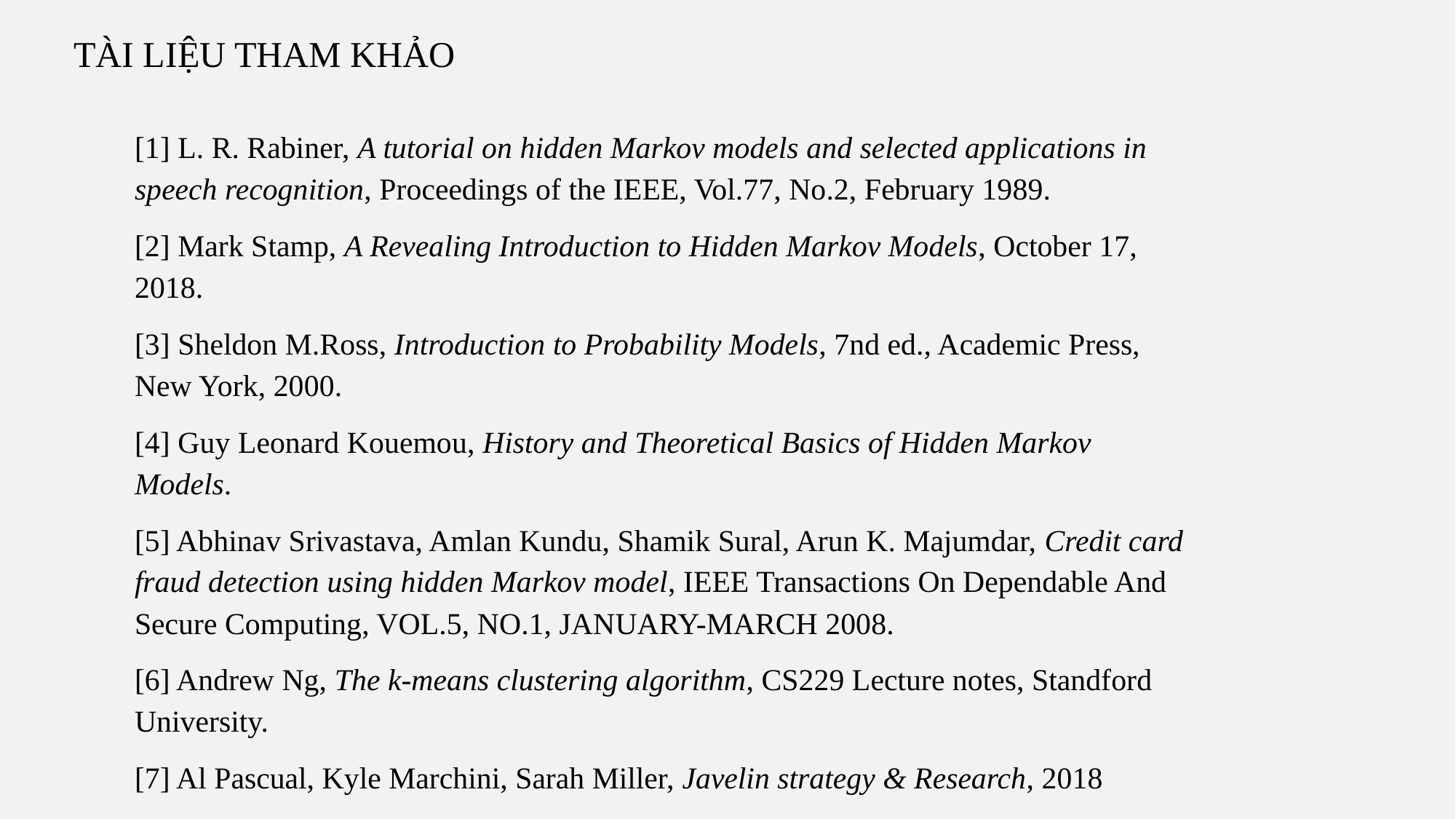

TÀI LIỆU THAM KHẢO

[1] L. R. Rabiner, A tutorial on hidden Markov models and selected applications in speech recognition, Proceedings of the IEEE, Vol.77, No.2, February 1989.
[2] Mark Stamp, A Revealing Introduction to Hidden Markov Models, October 17, 2018.
[3] Sheldon M.Ross, Introduction to Probability Models, 7nd ed., Academic Press, New York, 2000.
[4] Guy Leonard Kouemou, History and Theoretical Basics of Hidden Markov Models.
[5] Abhinav Srivastava, Amlan Kundu, Shamik Sural, Arun K. Majumdar, Credit card fraud detection using hidden Markov model, IEEE Transactions On Dependable And Secure Computing, VOL.5, NO.1, JANUARY-MARCH 2008.
[6] Andrew Ng, The k-means clustering algorithm, CS229 Lecture notes, Standford University.
[7] Al Pascual, Kyle Marchini, Sarah Miller, Javelin strategy & Research, 2018